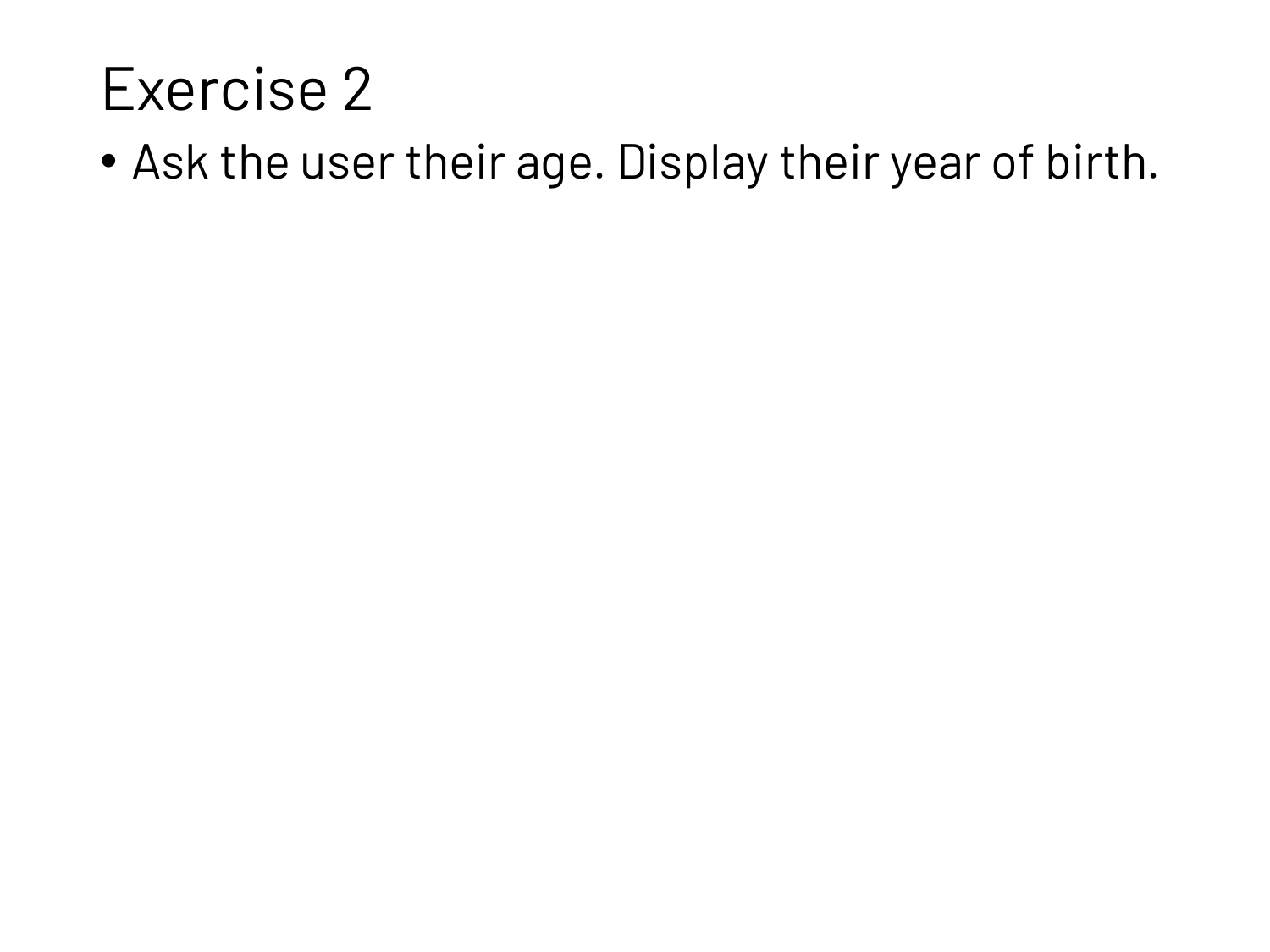

# Exercise 2
Ask the user their age. Display their year of birth.